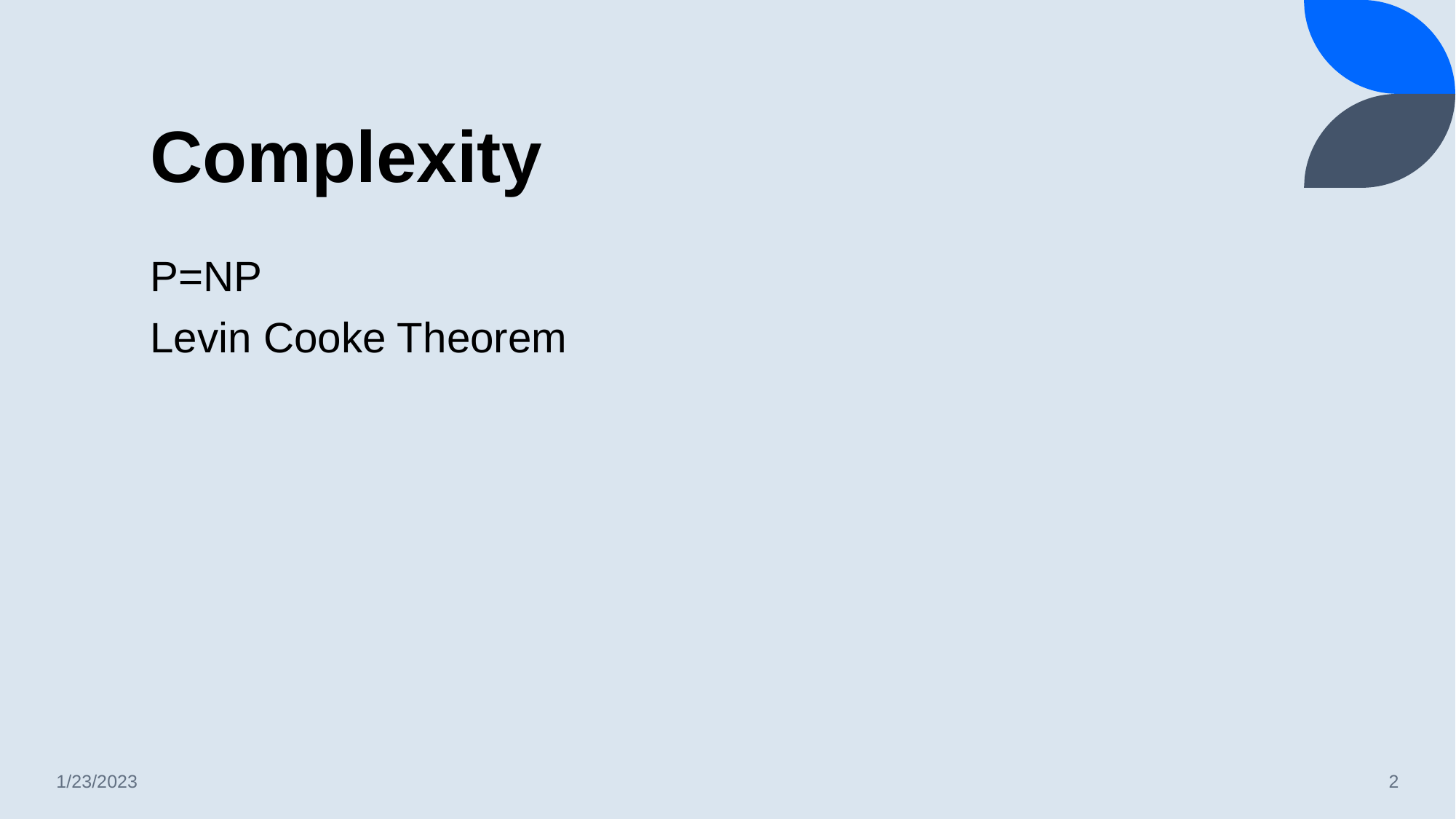

# Complexity
P=NP
Levin Cooke Theorem

1/23/2023
2